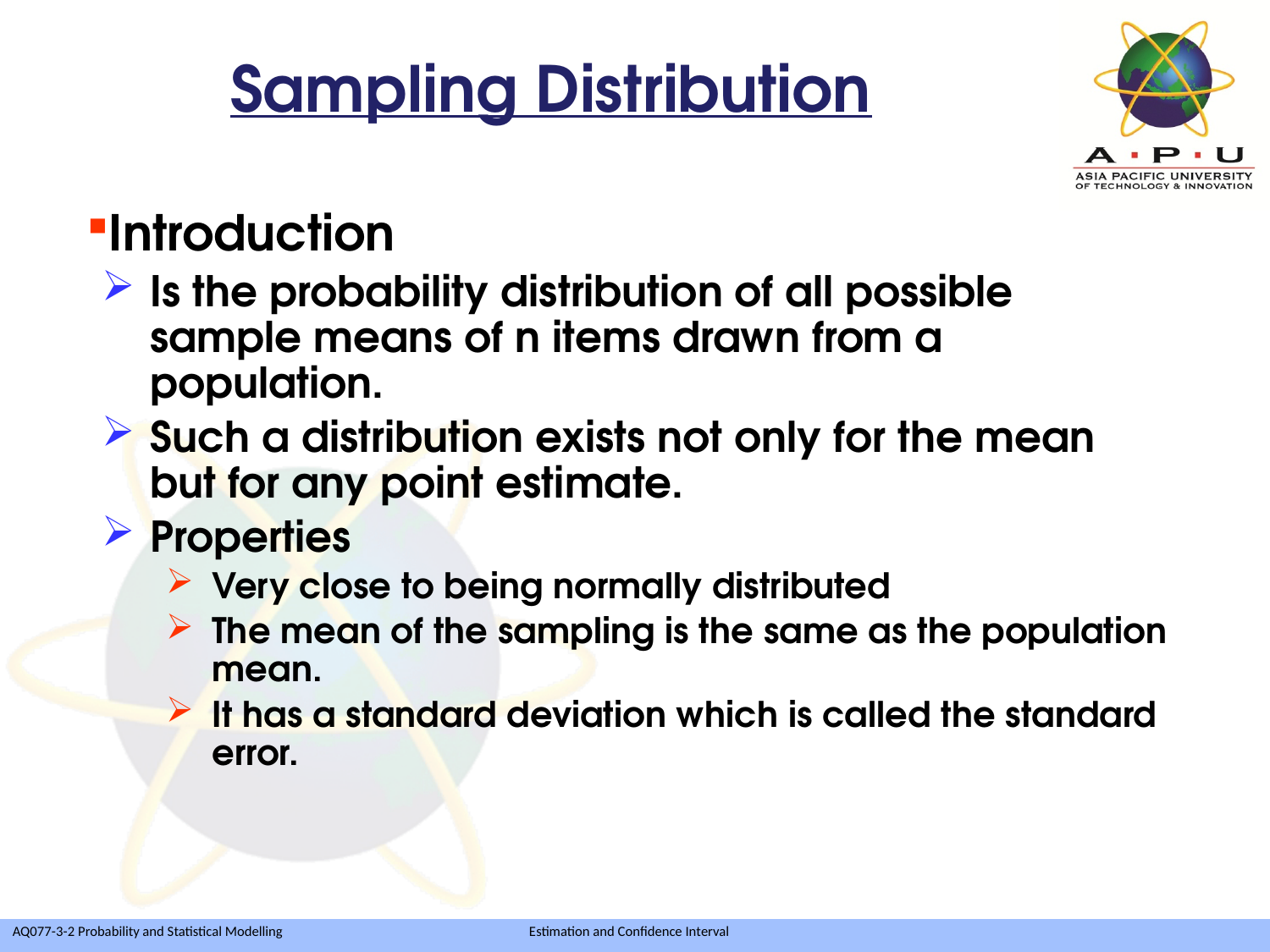

Sampling Distribution
Introduction
Is the probability distribution of all possible sample means of n items drawn from a population.
Such a distribution exists not only for the mean but for any point estimate.
Properties
Very close to being normally distributed
The mean of the sampling is the same as the population mean.
It has a standard deviation which is called the standard error.